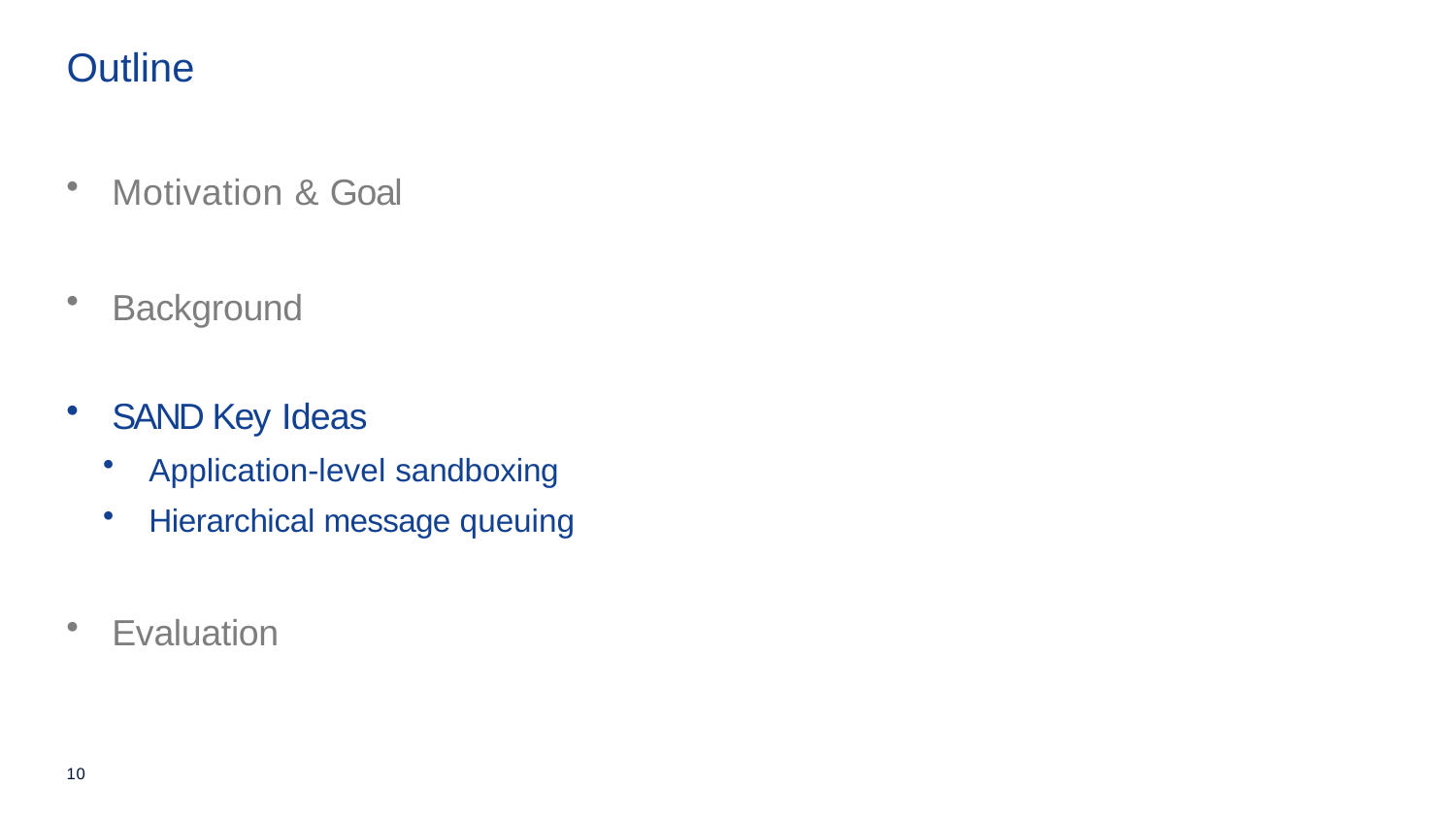

# Outline
Motivation & Goal

Background

SAND Key Ideas
Application-level sandboxing
Hierarchical message queuing

Evaluation
10